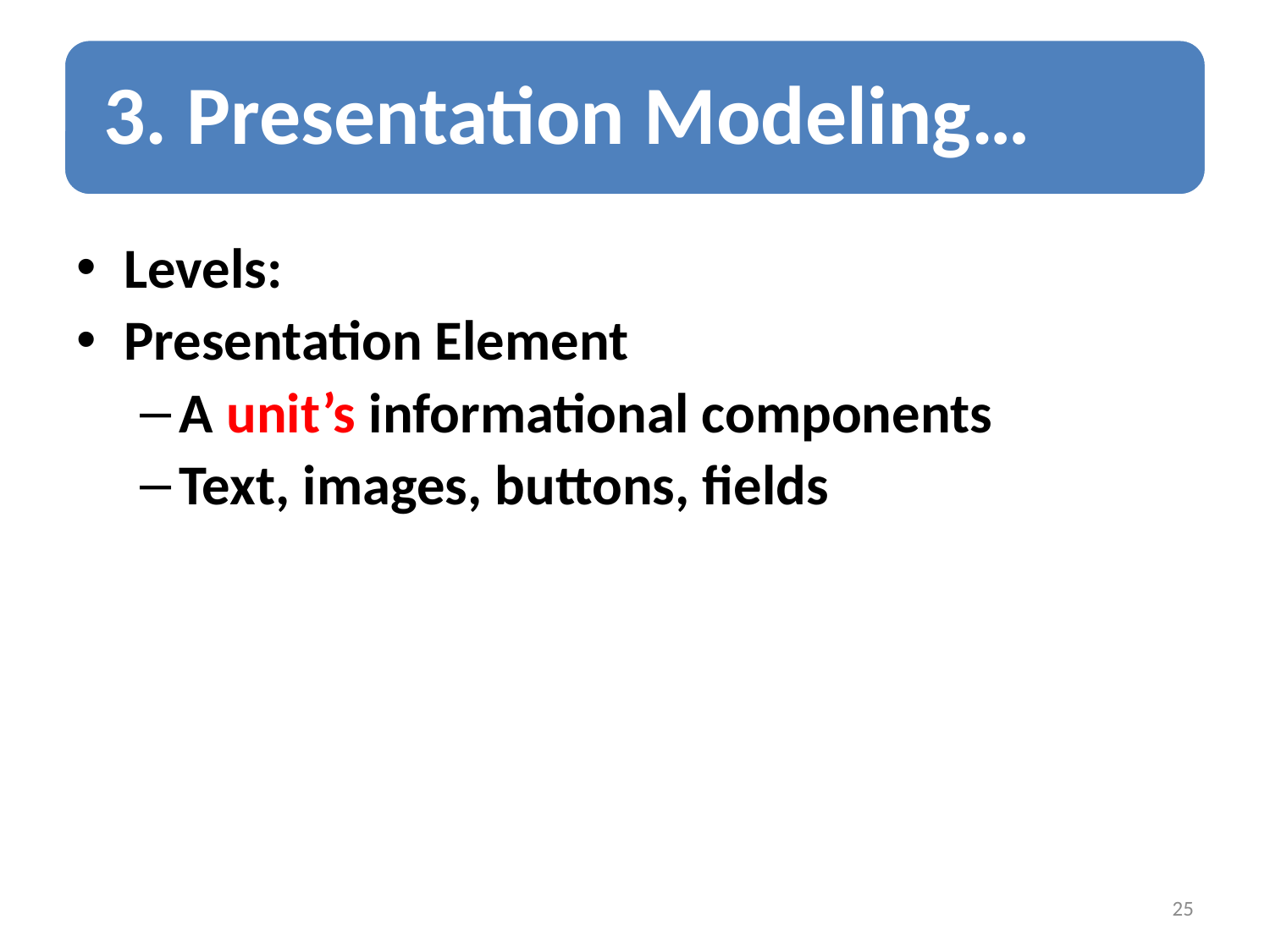

3. Presentation Modeling…
Levels:
Presentation Element
A unit’s informational components
Text, images, buttons, fields

25